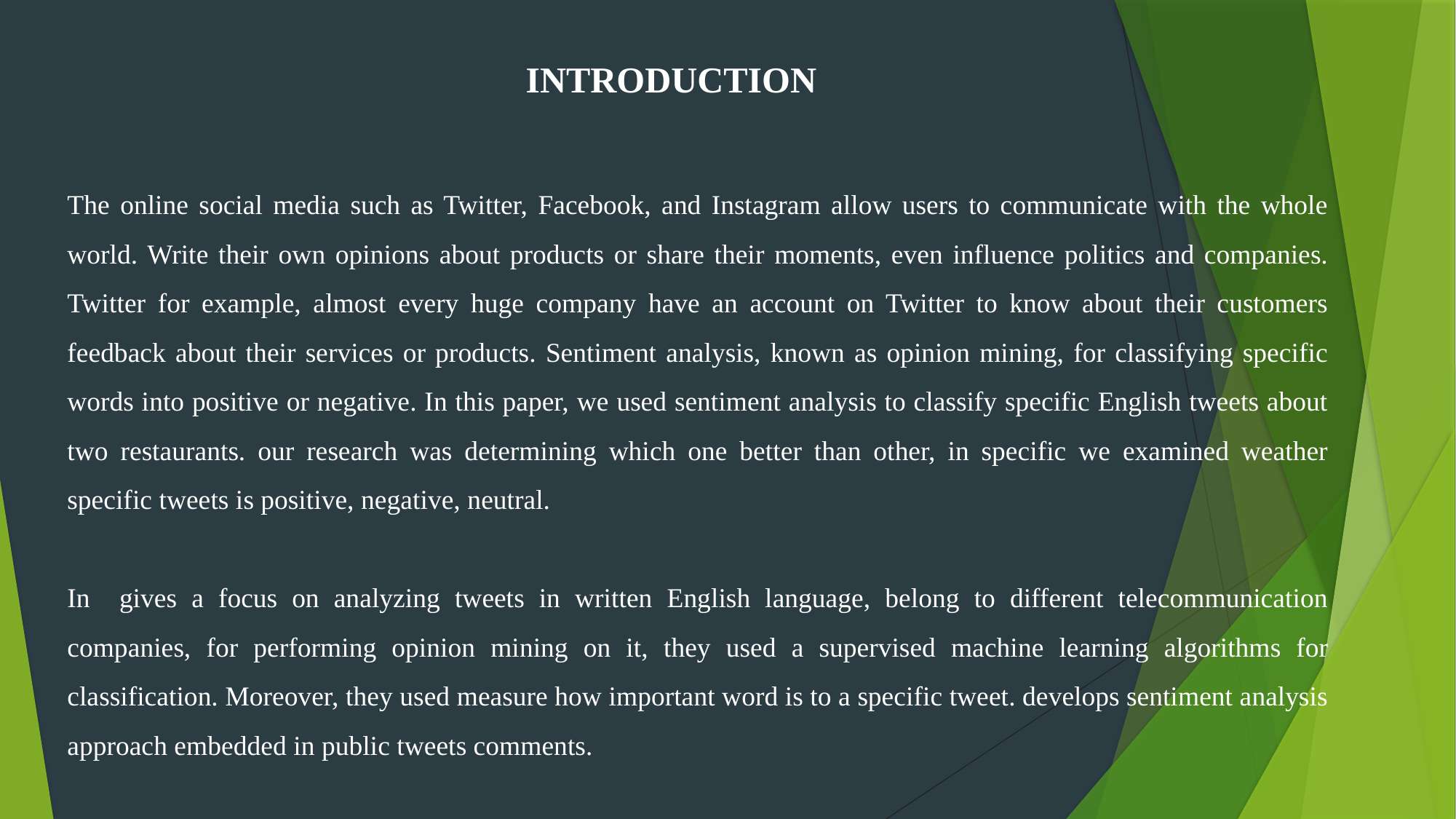

INTRODUCTION
The online social media such as Twitter, Facebook, and Instagram allow users to communicate with the whole world. Write their own opinions about products or share their moments, even influence politics and companies. Twitter for example, almost every huge company have an account on Twitter to know about their customers feedback about their services or products. Sentiment analysis, known as opinion mining, for classifying specific words into positive or negative. In this paper, we used sentiment analysis to classify specific English tweets about two restaurants. our research was determining which one better than other, in specific we examined weather specific tweets is positive, negative, neutral.

In  gives a focus on analyzing tweets in written English language, belong to different telecommunication companies, for performing opinion mining on it, they used a supervised machine learning algorithms for classification. Moreover, they used measure how important word is to a specific tweet. develops sentiment analysis approach embedded in public tweets comments.